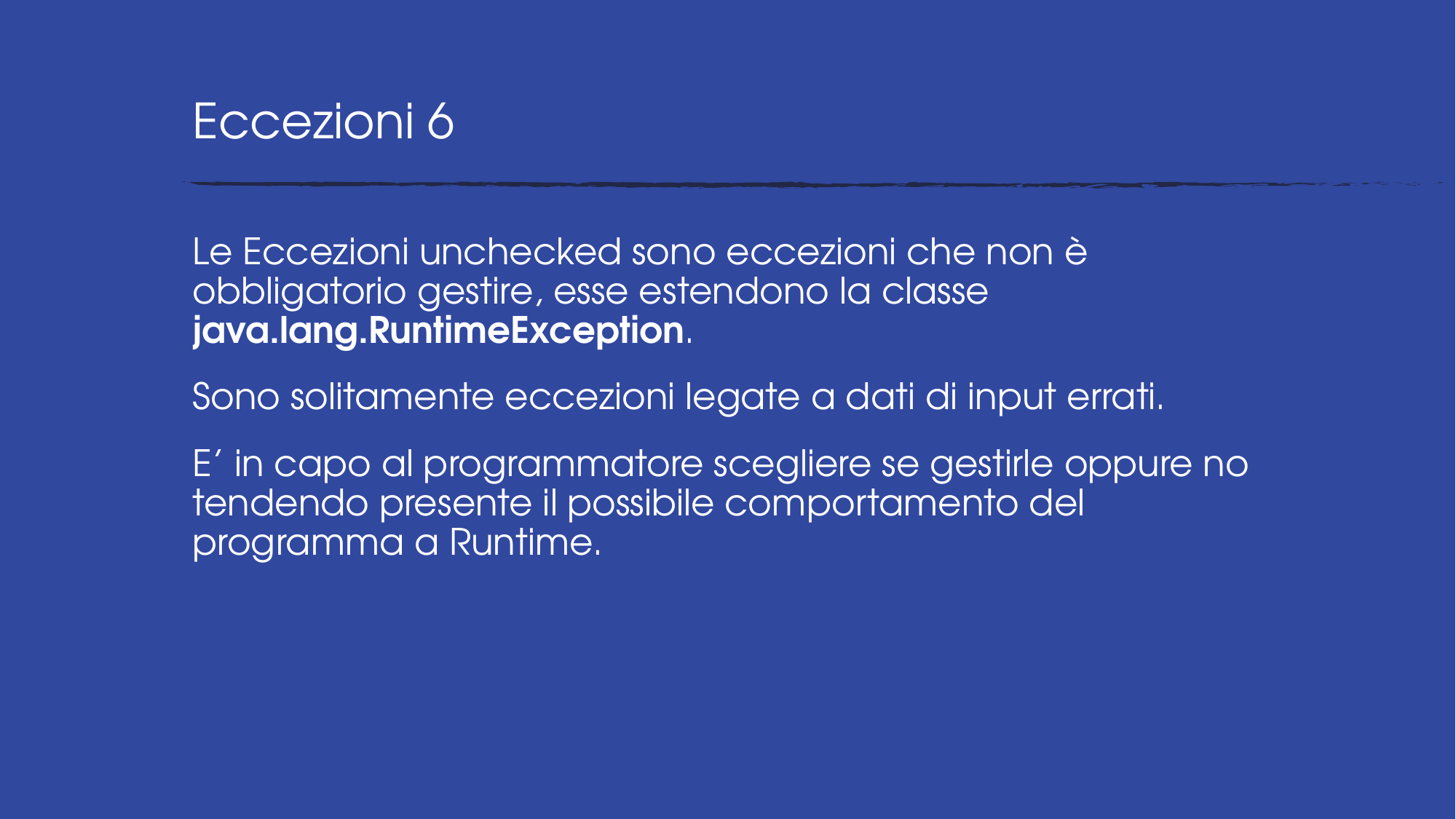

# Eccezioni 6
Le Eccezioni unchecked sono eccezioni che non è obbligatorio gestire, esse estendono la classe java.lang.RuntimeException.
Sono solitamente eccezioni legate a dati di input errati.
E’ in capo al programmatore scegliere se gestirle oppure no tendendo presente il possibile comportamento del programma a Runtime.